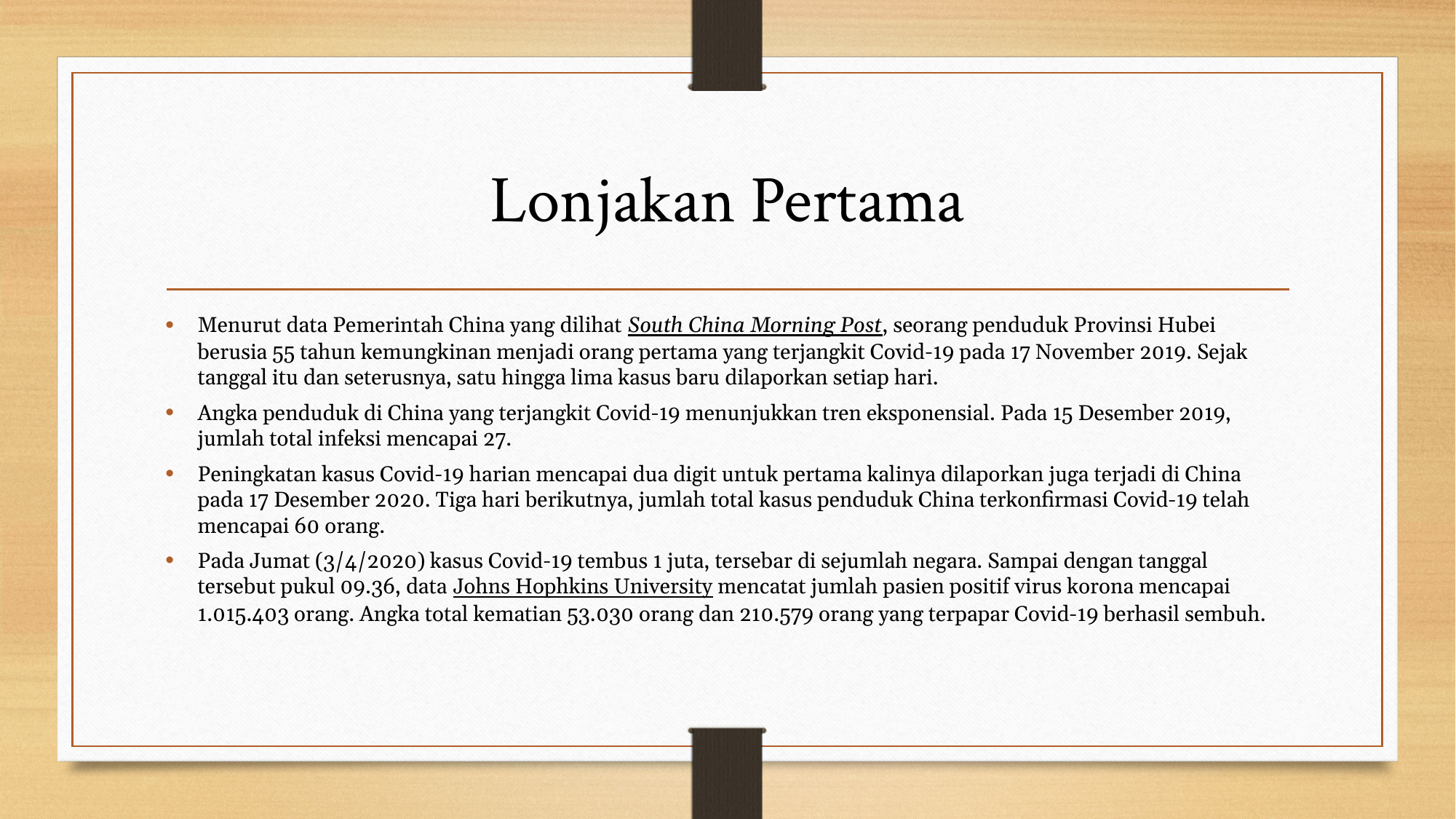

# Lonjakan Pertama
Menurut data Pemerintah China yang dilihat South China Morning Post, seorang penduduk Provinsi Hubei berusia 55 tahun kemungkinan menjadi orang pertama yang terjangkit Covid-19 pada 17 November 2019. Sejak tanggal itu dan seterusnya, satu hingga lima kasus baru dilaporkan setiap hari.
Angka penduduk di China yang terjangkit Covid-19 menunjukkan tren eksponensial. Pada 15 Desember 2019, jumlah total infeksi mencapai 27.
Peningkatan kasus Covid-19 harian mencapai dua digit untuk pertama kalinya dilaporkan juga terjadi di China pada 17 Desember 2020. Tiga hari berikutnya, jumlah total kasus penduduk China terkonfirmasi Covid-19 telah mencapai 60 orang.
Pada Jumat (3/4/2020) kasus Covid-19 tembus 1 juta, tersebar di sejumlah negara. Sampai dengan tanggal tersebut pukul 09.36, data Johns Hophkins University mencatat jumlah pasien positif virus korona mencapai 1.015.403 orang. Angka total kematian 53.030 orang dan 210.579 orang yang terpapar Covid-19 berhasil sembuh.